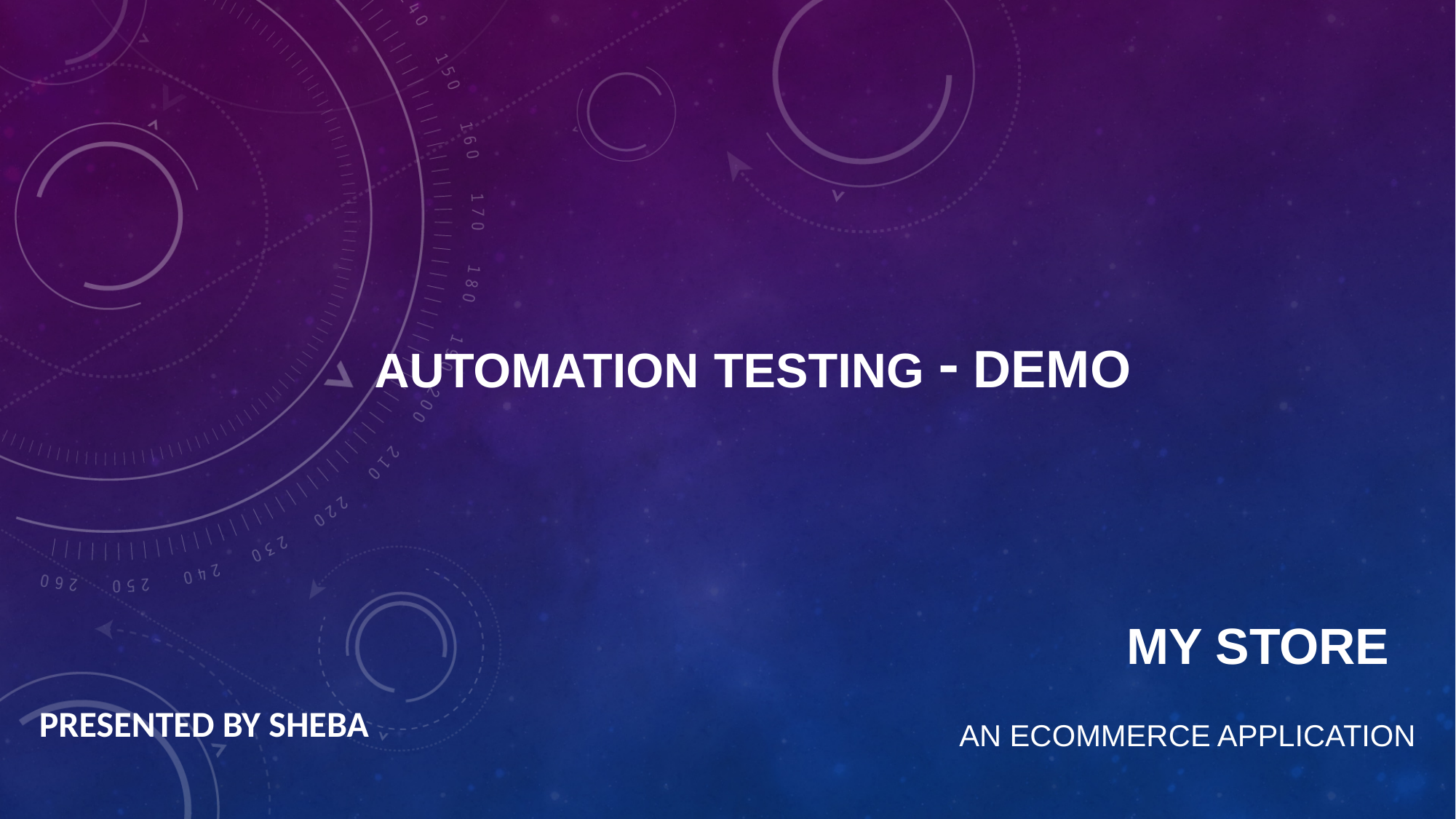

Automation testing - demo
# MY STORE
Presented by sheba
                                                       An ecommerce application